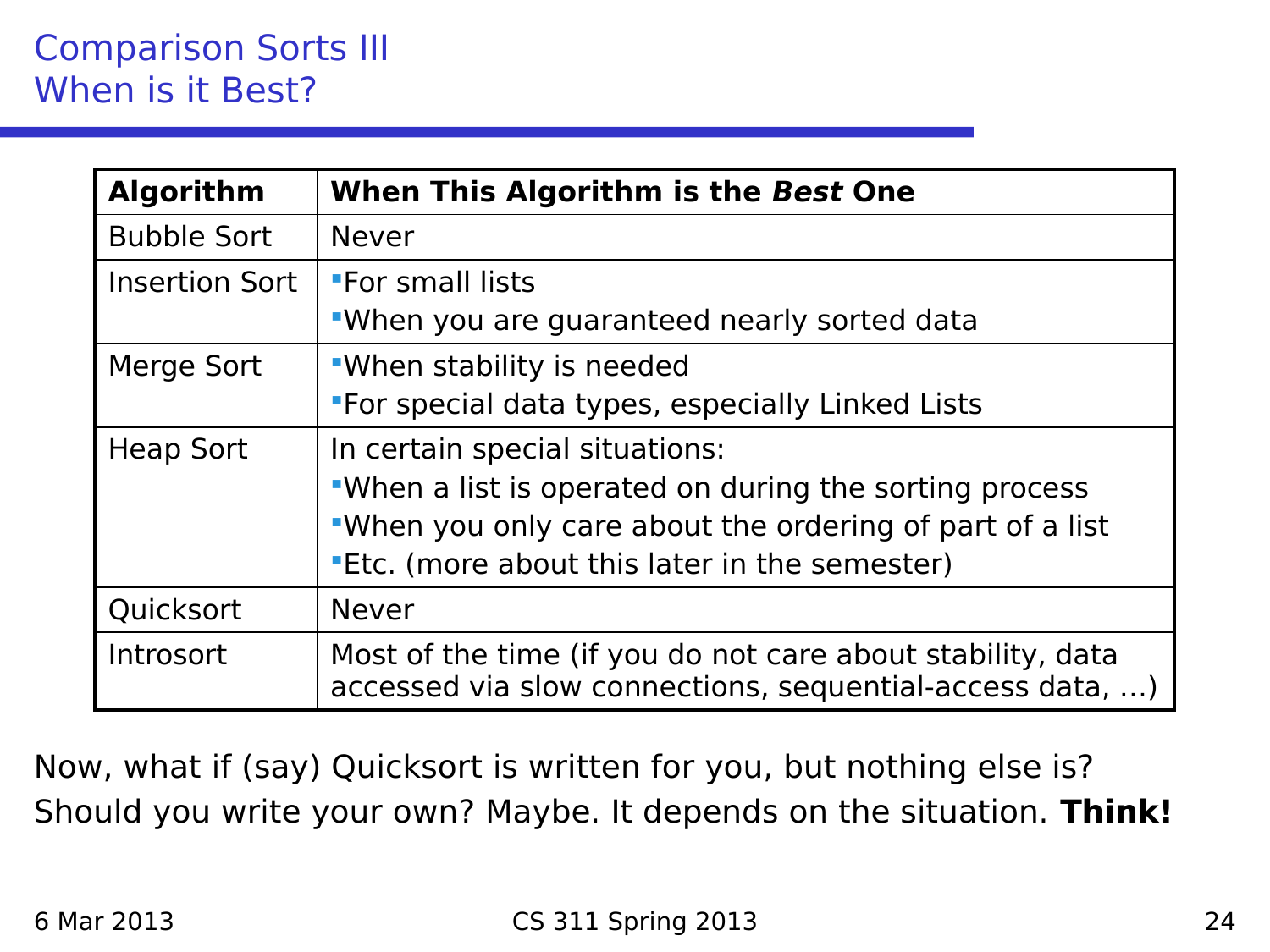

# Comparison Sorts III When is it Best?

Now, what if (say) Quicksort is written for you, but nothing else is?
Should you write your own? Maybe. It depends on the situation. Think!
| Algorithm | When This Algorithm is the Best One |
| --- | --- |
| Bubble Sort | Never |
| Insertion Sort | For small lists When you are guaranteed nearly sorted data |
| Merge Sort | When stability is needed For special data types, especially Linked Lists |
| Heap Sort | In certain special situations: When a list is operated on during the sorting process When you only care about the ordering of part of a list Etc. (more about this later in the semester) |
| Quicksort | Never |
| Introsort | Most of the time (if you do not care about stability, data accessed via slow connections, sequential-access data, …) |
6 Mar 2013
CS 311 Spring 2013
24